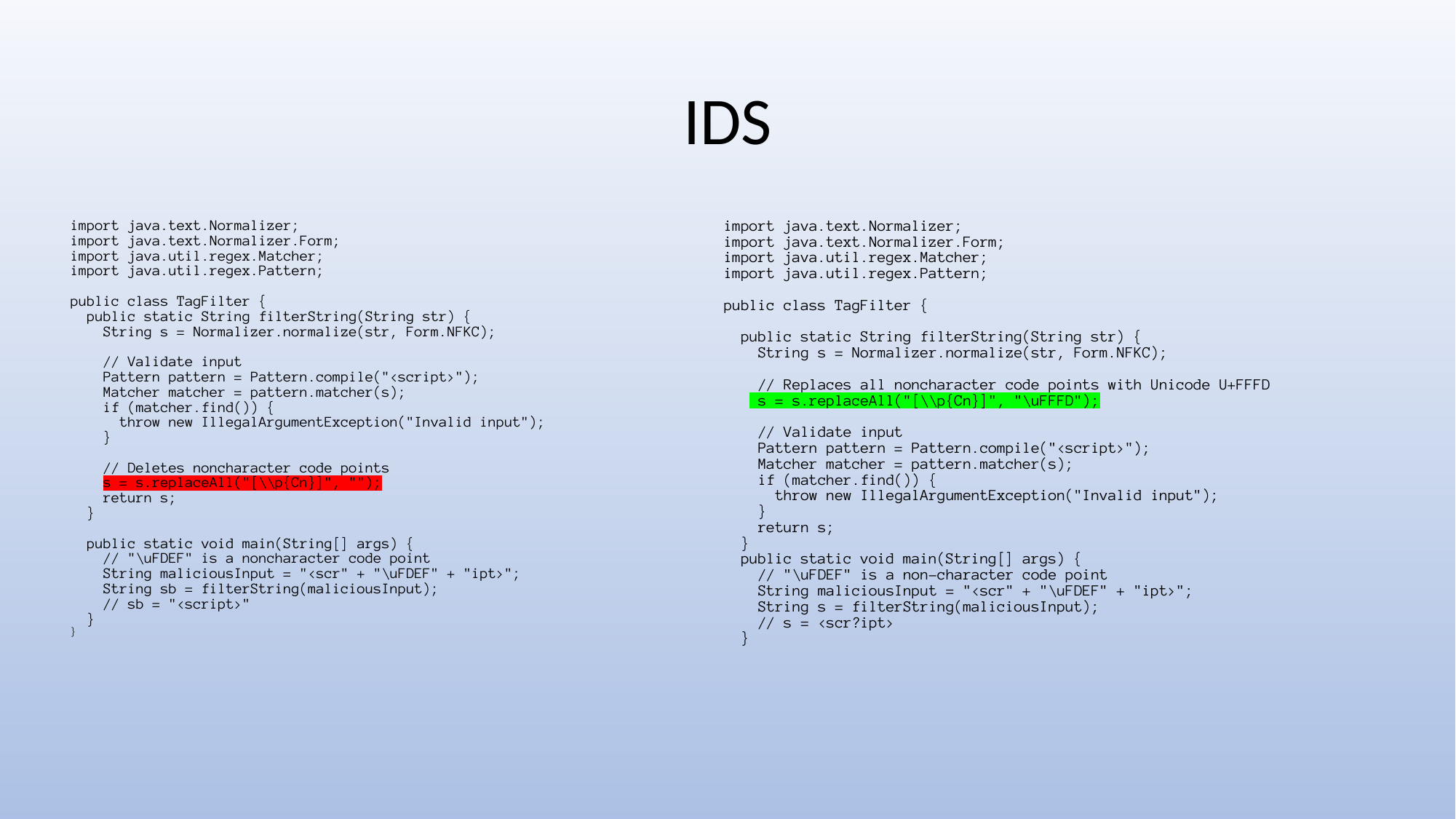

# IDS
| import java.text.Normalizer; import java.text.Normalizer.Form; import java.util.regex.Matcher; import java.util.regex.Pattern;    public class TagFilter {   public static String filterString(String str) {     String s = Normalizer.normalize(str, Form.NFKC);       // Validate input     Pattern pattern = Pattern.compile("<script>");     Matcher matcher = pattern.matcher(s);     if (matcher.find()) {       throw new IllegalArgumentException("Invalid input");     }       // Deletes noncharacter code points     s = s.replaceAll("[\\p{Cn}]", "");     return s;   }     public static void main(String[] args) {     // "\uFDEF" is a noncharacter code point     String maliciousInput = "<scr" + "\uFDEF" + "ipt>";     String sb = filterString(maliciousInput);     // sb = "<script>"   } } |
| --- |
| import java.text.Normalizer; import java.text.Normalizer.Form; import java.util.regex.Matcher; import java.util.regex.Pattern;   public class TagFilter {      public static String filterString(String str) {     String s = Normalizer.normalize(str, Form.NFKC);       // Replaces all noncharacter code points with Unicode U+FFFD     s = s.replaceAll("[\\p{Cn}]", "\uFFFD");       // Validate input     Pattern pattern = Pattern.compile("<script>");     Matcher matcher = pattern.matcher(s);     if (matcher.find()) {       throw new IllegalArgumentException("Invalid input");     }     return s;   }   public static void main(String[] args) {     // "\uFDEF" is a non-character code point     String maliciousInput = "<scr" + "\uFDEF" + "ipt>";     String s = filterString(maliciousInput);     // s = <scr?ipt>   } |
| --- |